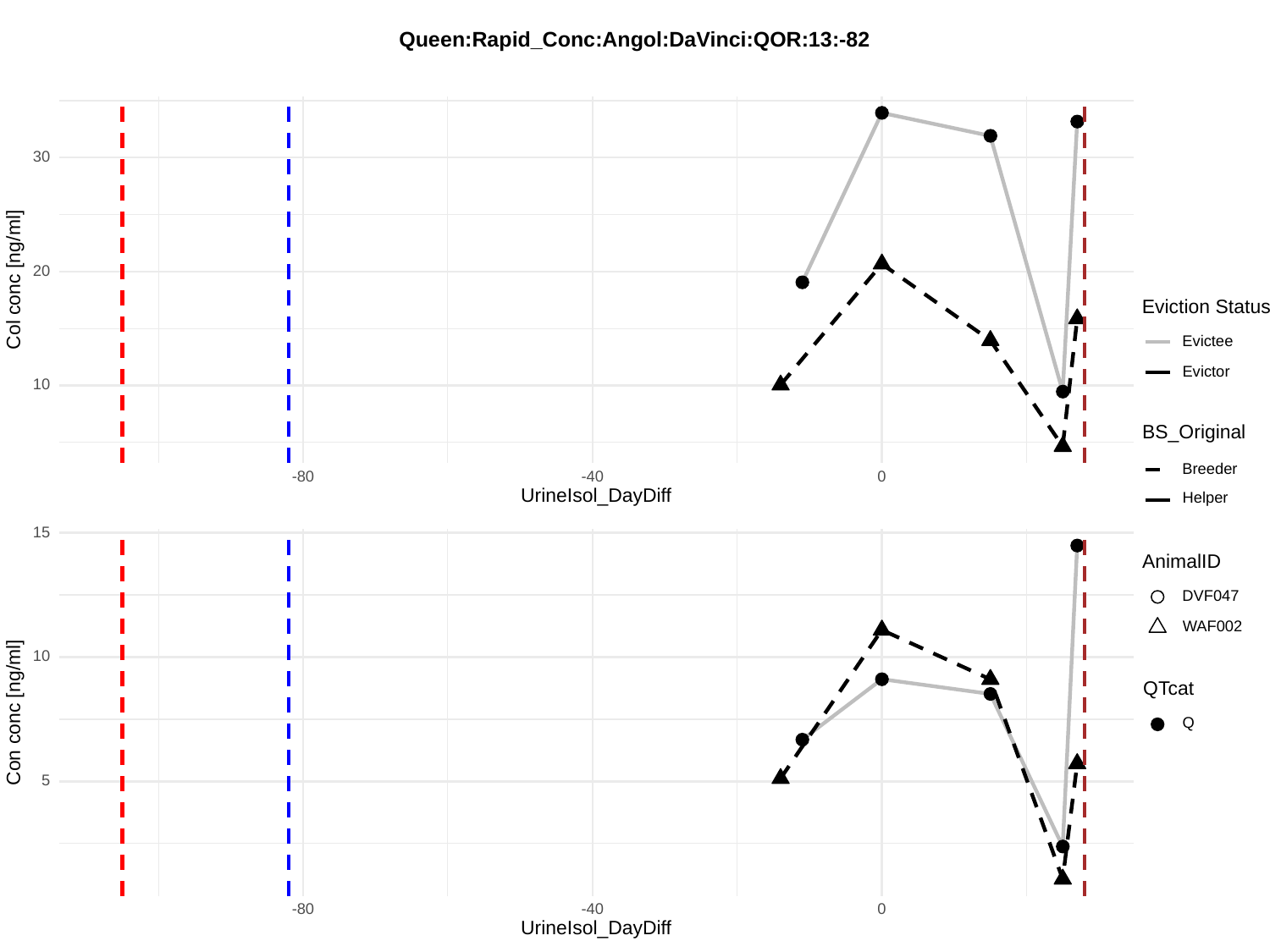

Queen:Rapid_Conc:Angol:DaVinci:QOR:13:-82

30

20
Col conc [ng/ml]

Eviction Status

Evictee

Evictor

10

BS_Original

Breeder

-80
-40
0
UrineIsol_DayDiff
Helper

15

AnimalID

DVF047

WAF002

10

QTcat

Con conc [ng/ml]
Q

5

-80
-40
0
UrineIsol_DayDiff